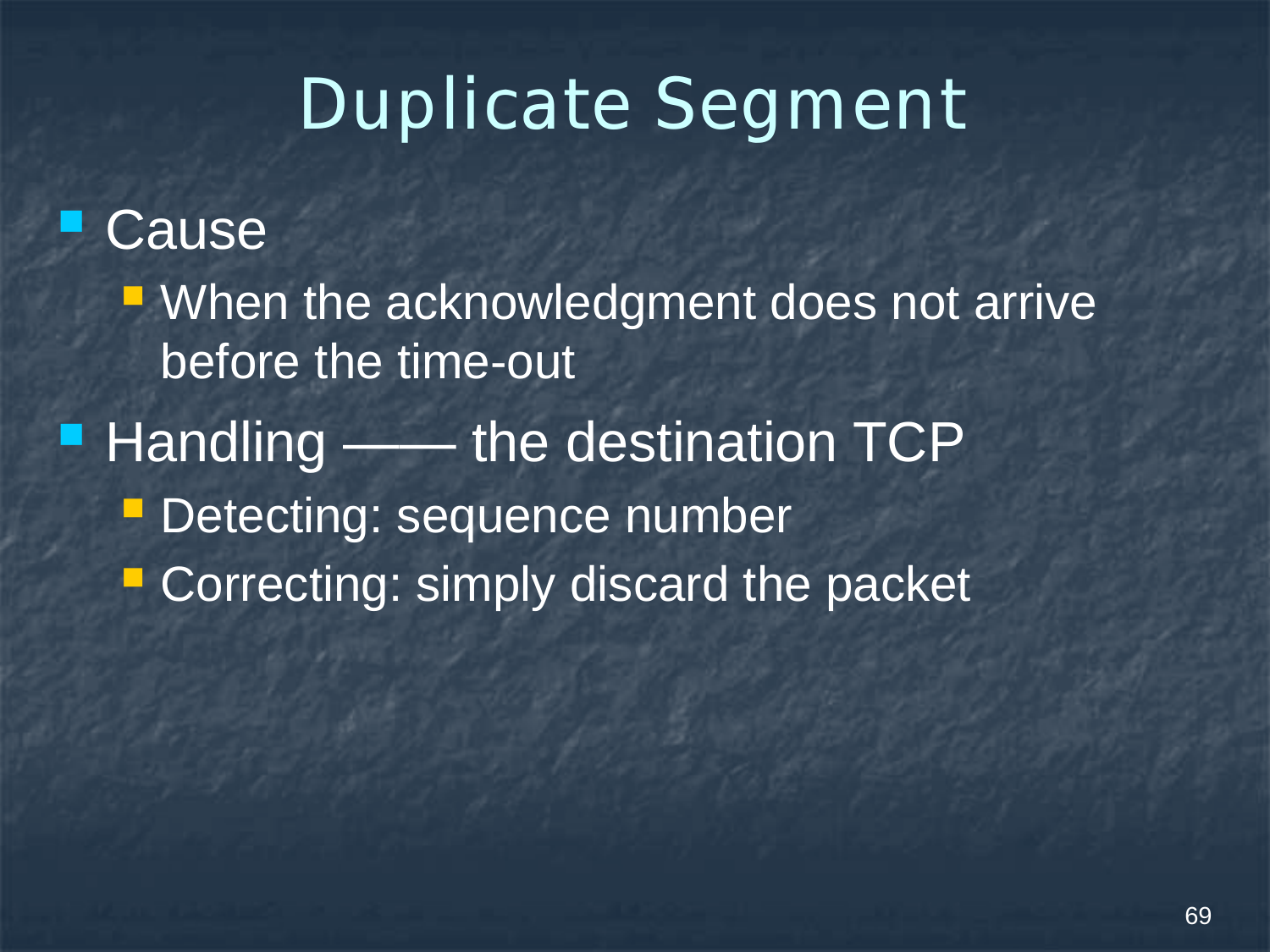

# Duplicate Segment
Cause
When the acknowledgment does not arrive before the time-out
Handling —— the destination TCP
Detecting: sequence number
Correcting: simply discard the packet
69